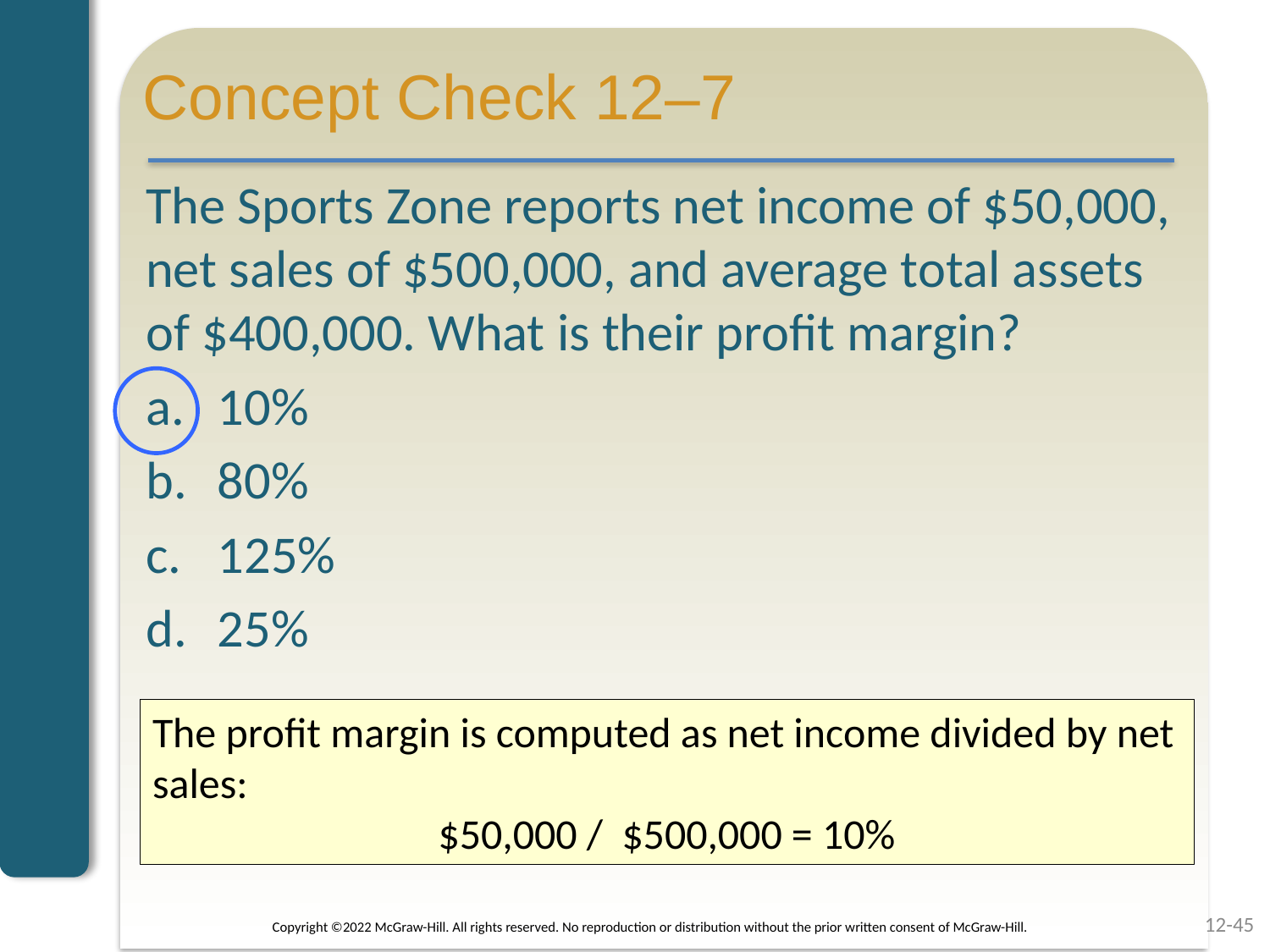

# Concept Check 12–7
The Sports Zone reports net income of $50,000, net sales of $500,000, and average total assets of $400,000. What is their profit margin?
10%
80%
125%
25%

The profit margin is computed as net income divided by net sales:
$50,000 /  $500,000 = 10%
12-45
Copyright ©2022 McGraw-Hill. All rights reserved. No reproduction or distribution without the prior written consent of McGraw-Hill.